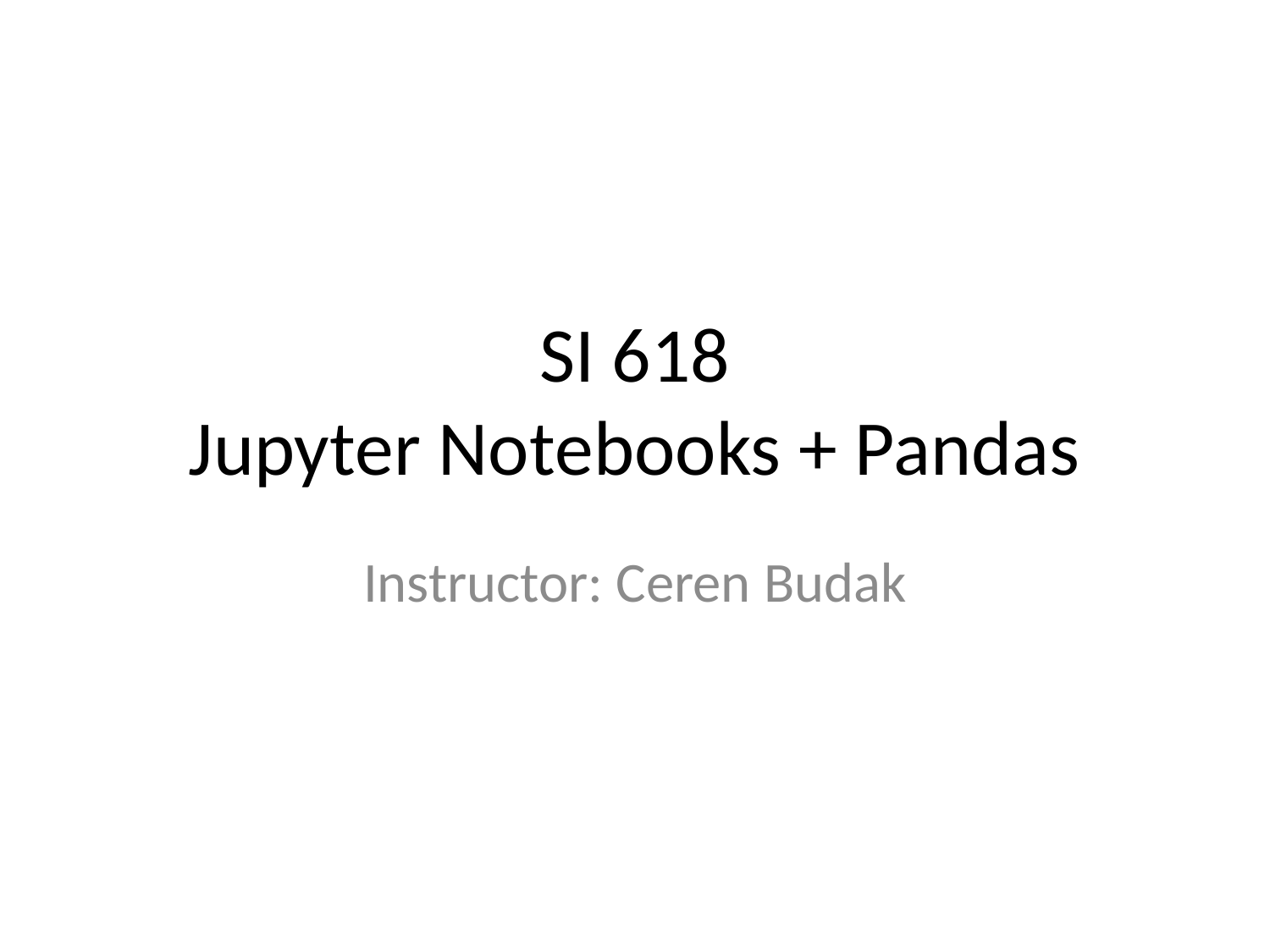

# SI 618 Jupyter Notebooks + Pandas
Instructor: Ceren Budak